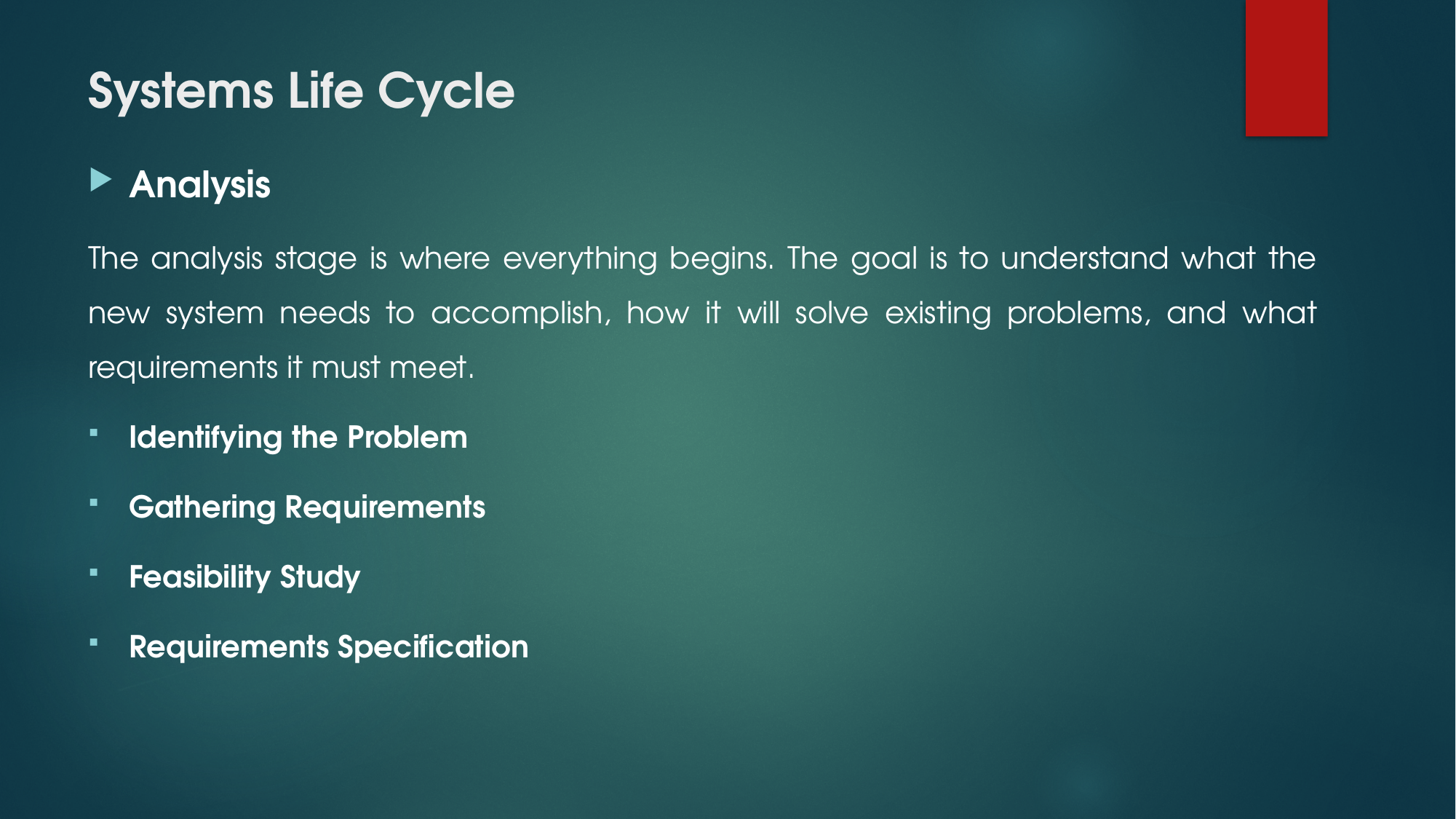

# Systems Life Cycle
Analysis
The analysis stage is where everything begins. The goal is to understand what the new system needs to accomplish, how it will solve existing problems, and what requirements it must meet.
Identifying the Problem
Gathering Requirements
Feasibility Study
Requirements Specification